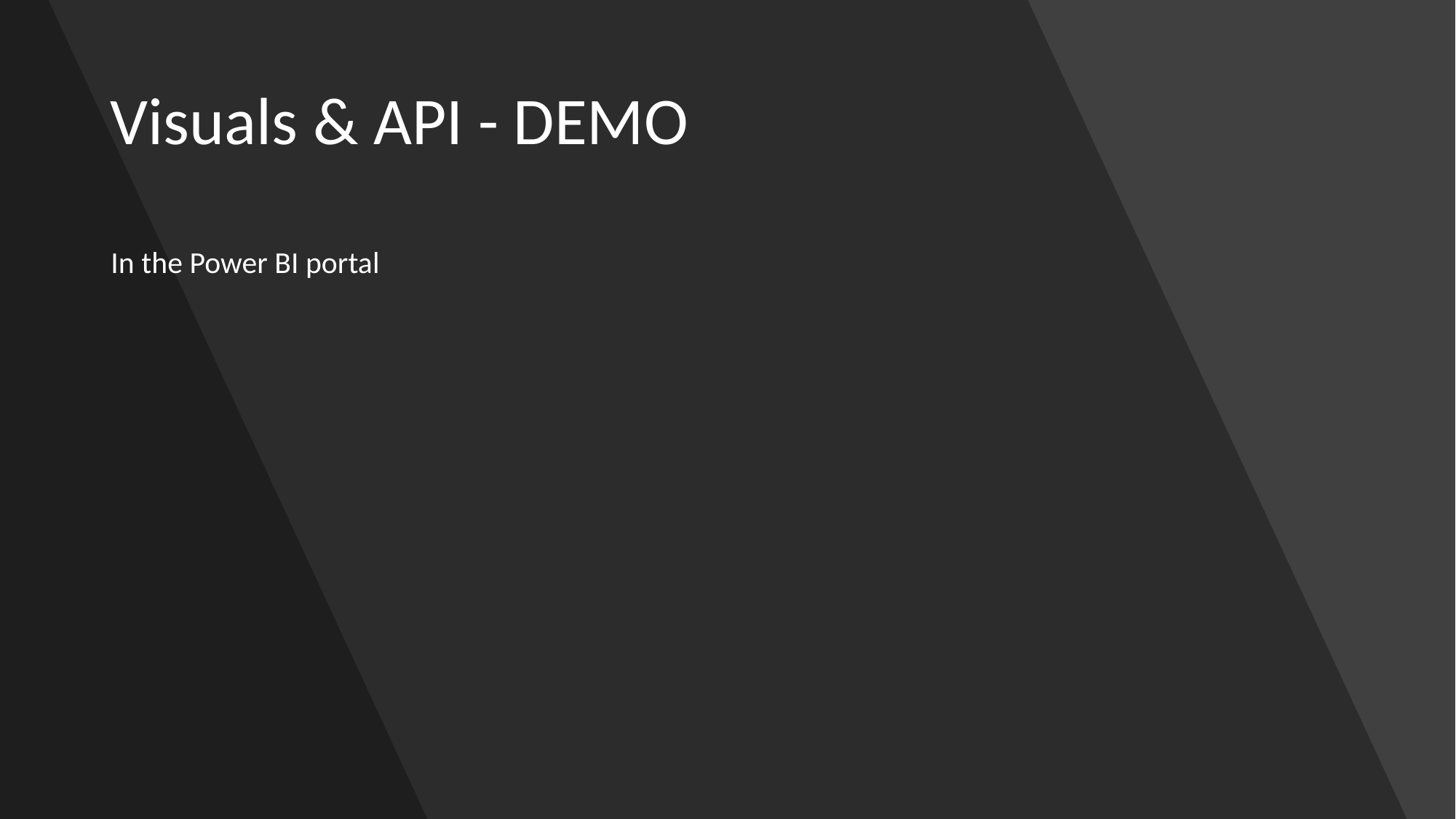

# Visuals & API - DEMO
In the Power BI portal